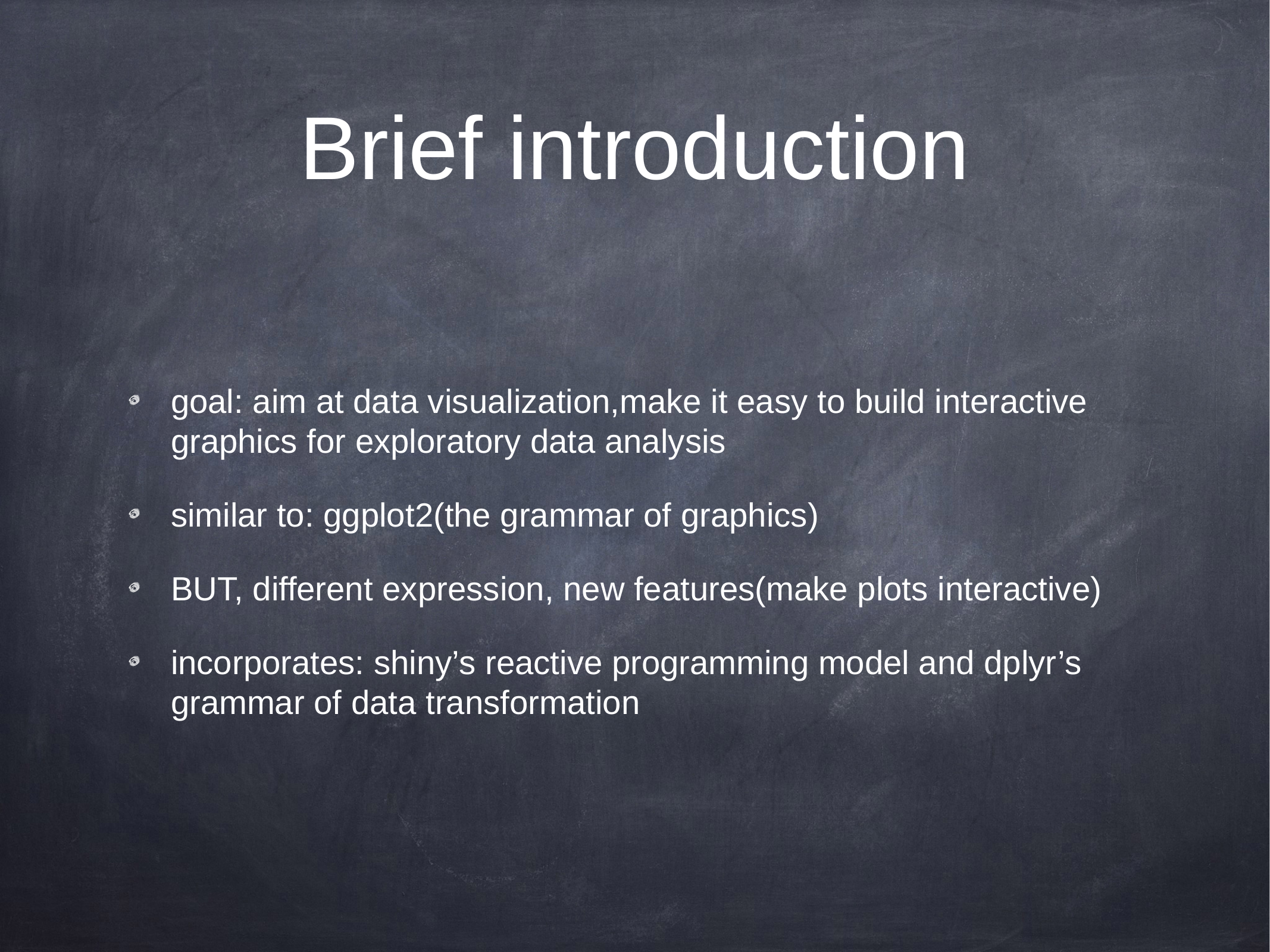

# Brief introduction
goal: aim at data visualization,make it easy to build interactive graphics for exploratory data analysis
similar to: ggplot2(the grammar of graphics)
BUT, different expression, new features(make plots interactive)
incorporates: shiny’s reactive programming model and dplyr’s grammar of data transformation